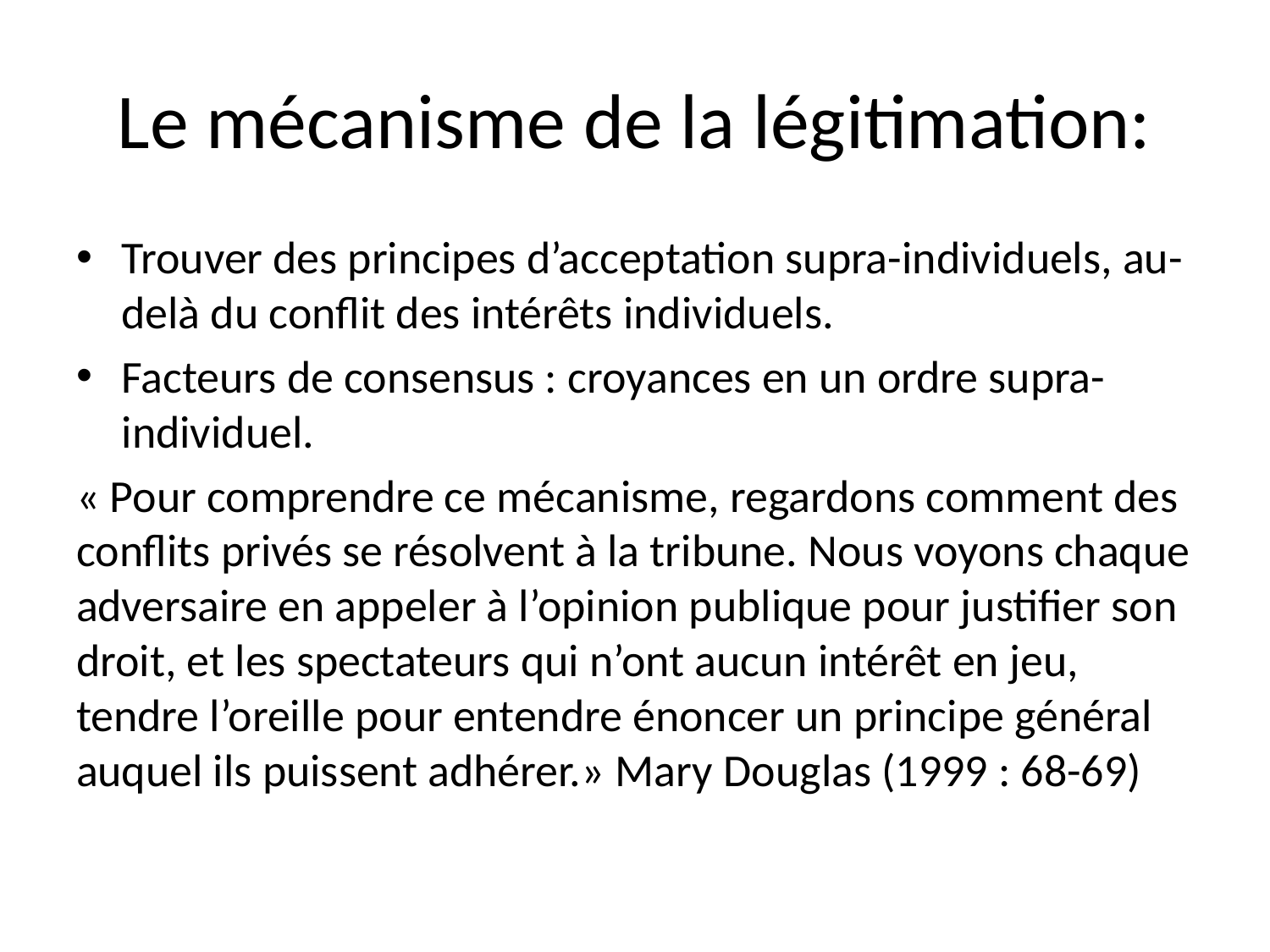

# Le mécanisme de la légitimation:
Trouver des principes d’acceptation supra-individuels, au-delà du conflit des intérêts individuels.
Facteurs de consensus : croyances en un ordre supra-individuel.
« Pour comprendre ce mécanisme, regardons comment des conflits privés se résolvent à la tribune. Nous voyons chaque adversaire en appeler à l’opinion publique pour justifier son droit, et les spectateurs qui n’ont aucun intérêt en jeu, tendre l’oreille pour entendre énoncer un principe général auquel ils puissent adhérer.» Mary Douglas (1999 : 68-69)